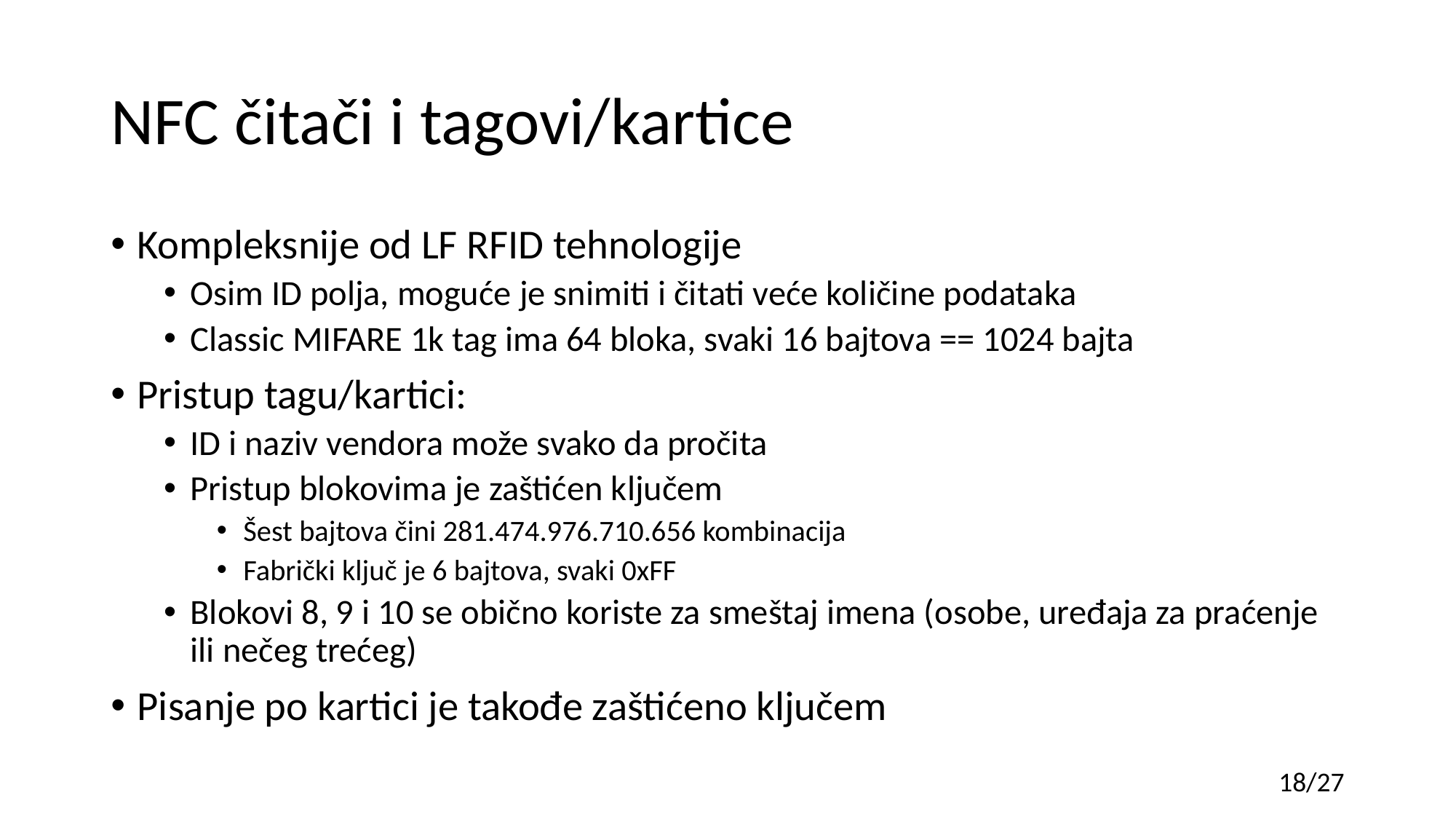

# NFC čitači i tagovi/kartice
Kompleksnije od LF RFID tehnologije
Osim ID polja, moguće je snimiti i čitati veće količine podataka
Classic MIFARE 1k tag ima 64 bloka, svaki 16 bajtova == 1024 bajta
Pristup tagu/kartici:
ID i naziv vendora može svako da pročita
Pristup blokovima je zaštićen ključem
Šest bajtova čini 281.474.976.710.656 kombinacija
Fabrički ključ je 6 bajtova, svaki 0xFF
Blokovi 8, 9 i 10 se obično koriste za smeštaj imena (osobe, uređaja za praćenje ili nečeg trećeg)
Pisanje po kartici je takođe zaštićeno ključem